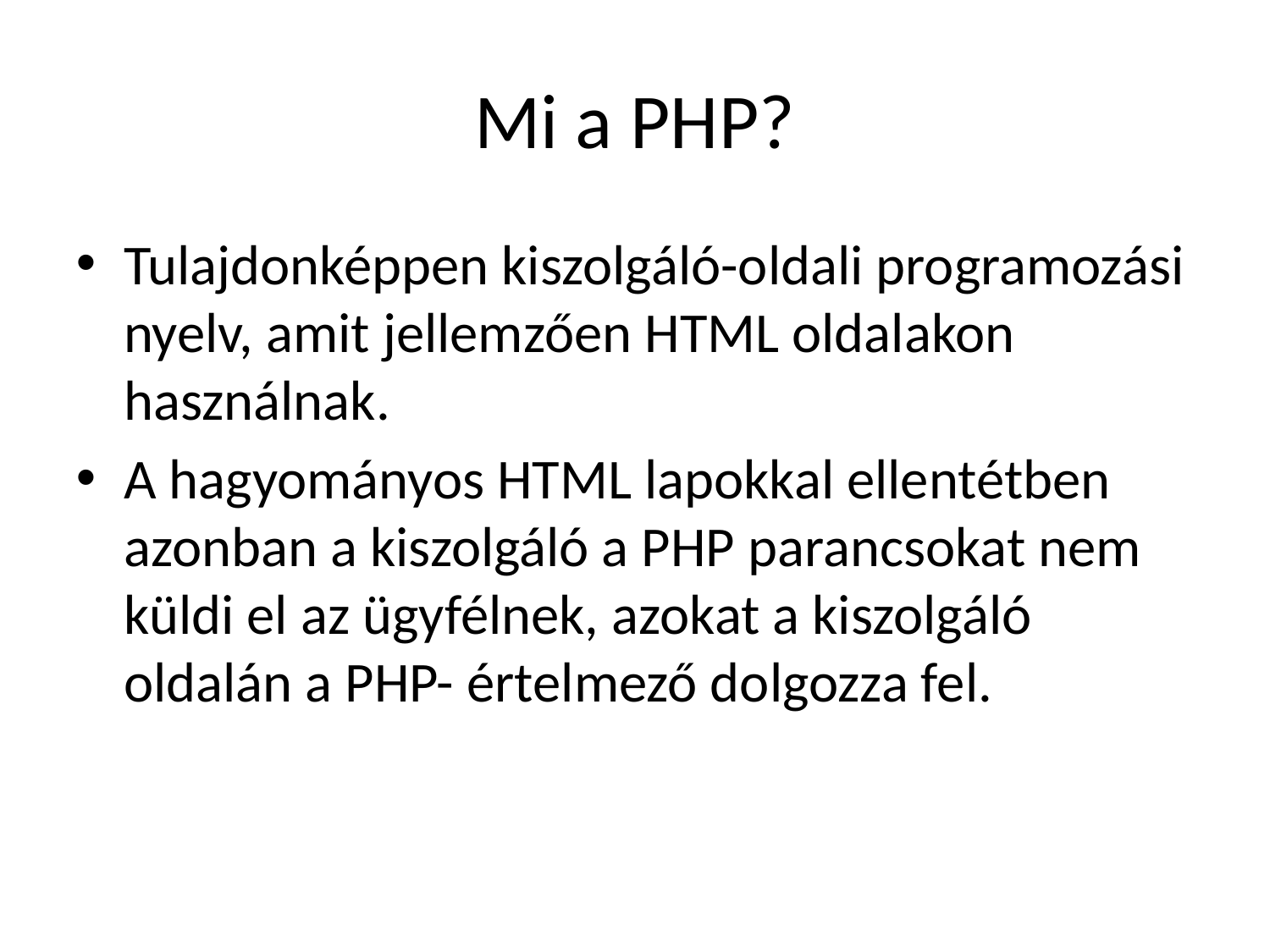

Mi a PHP?
Tulajdonképpen kiszolgáló-oldali programozási nyelv, amit jellemzően HTML oldalakon használnak.
A hagyományos HTML lapokkal ellentétben azonban a kiszolgáló a PHP parancsokat nem küldi el az ügyfélnek, azokat a kiszolgáló oldalán a PHP- értelmező dolgozza fel.